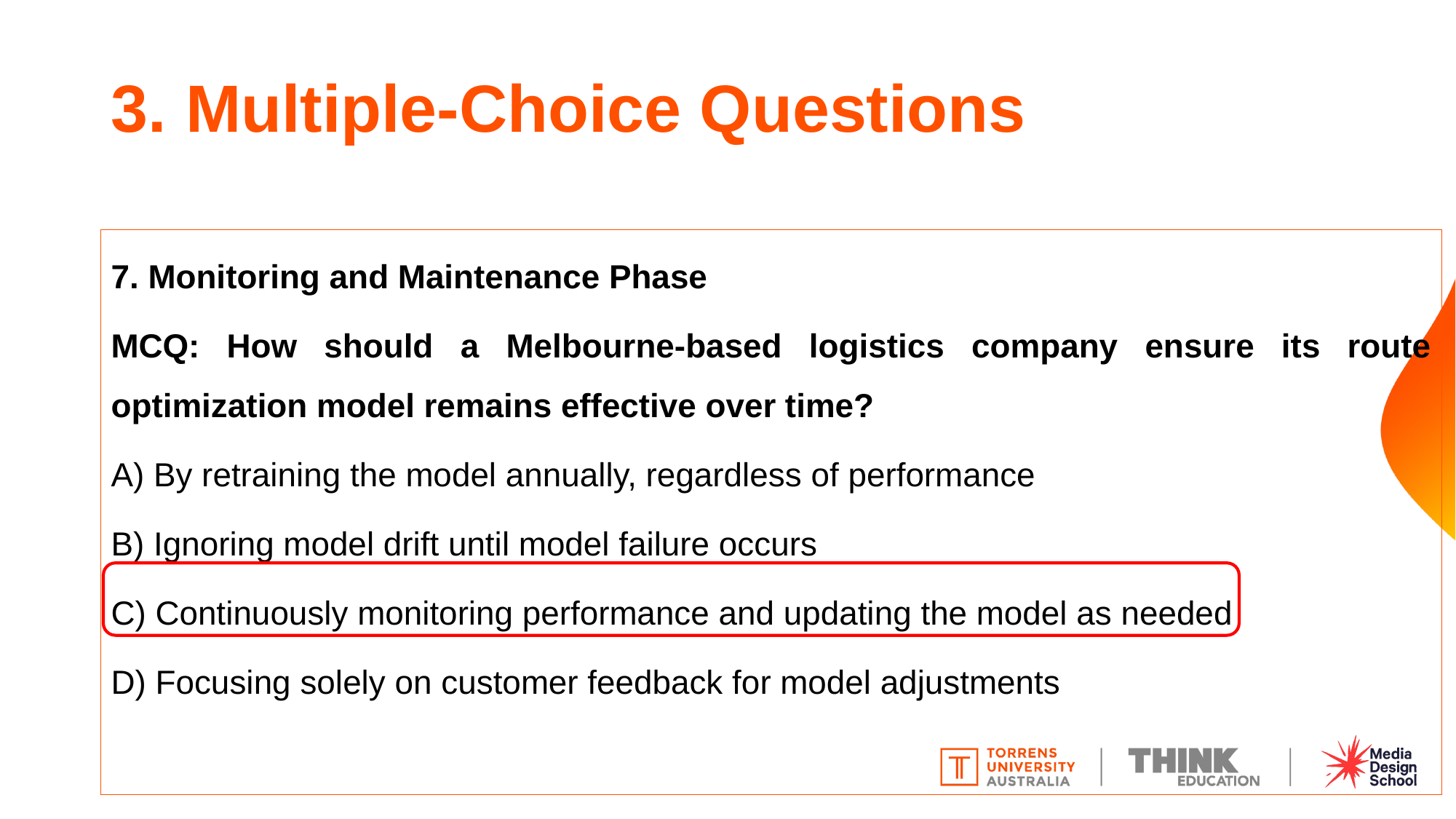

# 3. Multiple-Choice Questions
7. Monitoring and Maintenance Phase
MCQ: How should a Melbourne-based logistics company ensure its route optimization model remains effective over time?
A) By retraining the model annually, regardless of performance
B) Ignoring model drift until model failure occurs
C) Continuously monitoring performance and updating the model as needed
D) Focusing solely on customer feedback for model adjustments